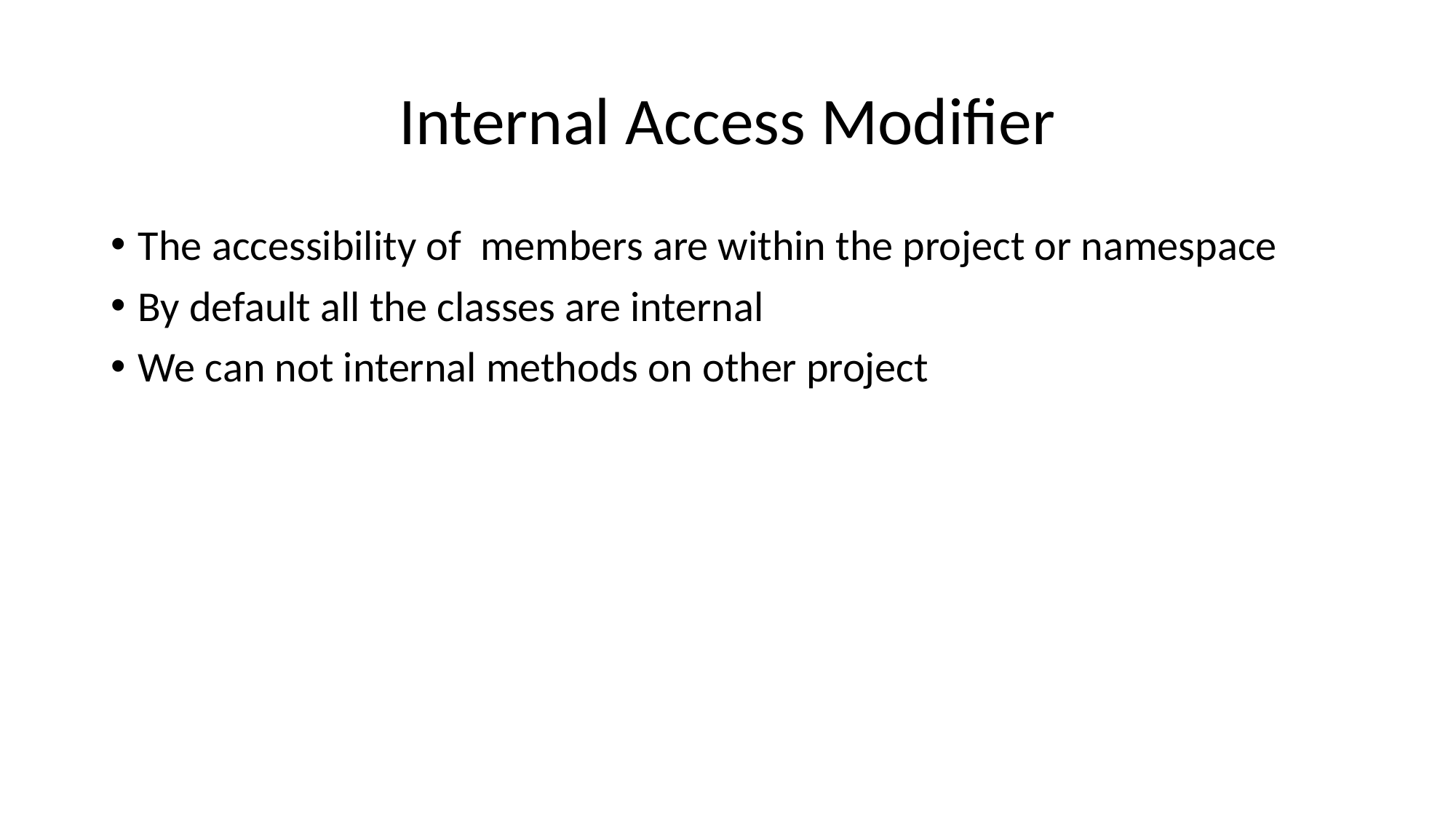

# Internal Access Modifier
The accessibility of  members are within the project or namespace
By default all the classes are internal
We can not internal methods on other project